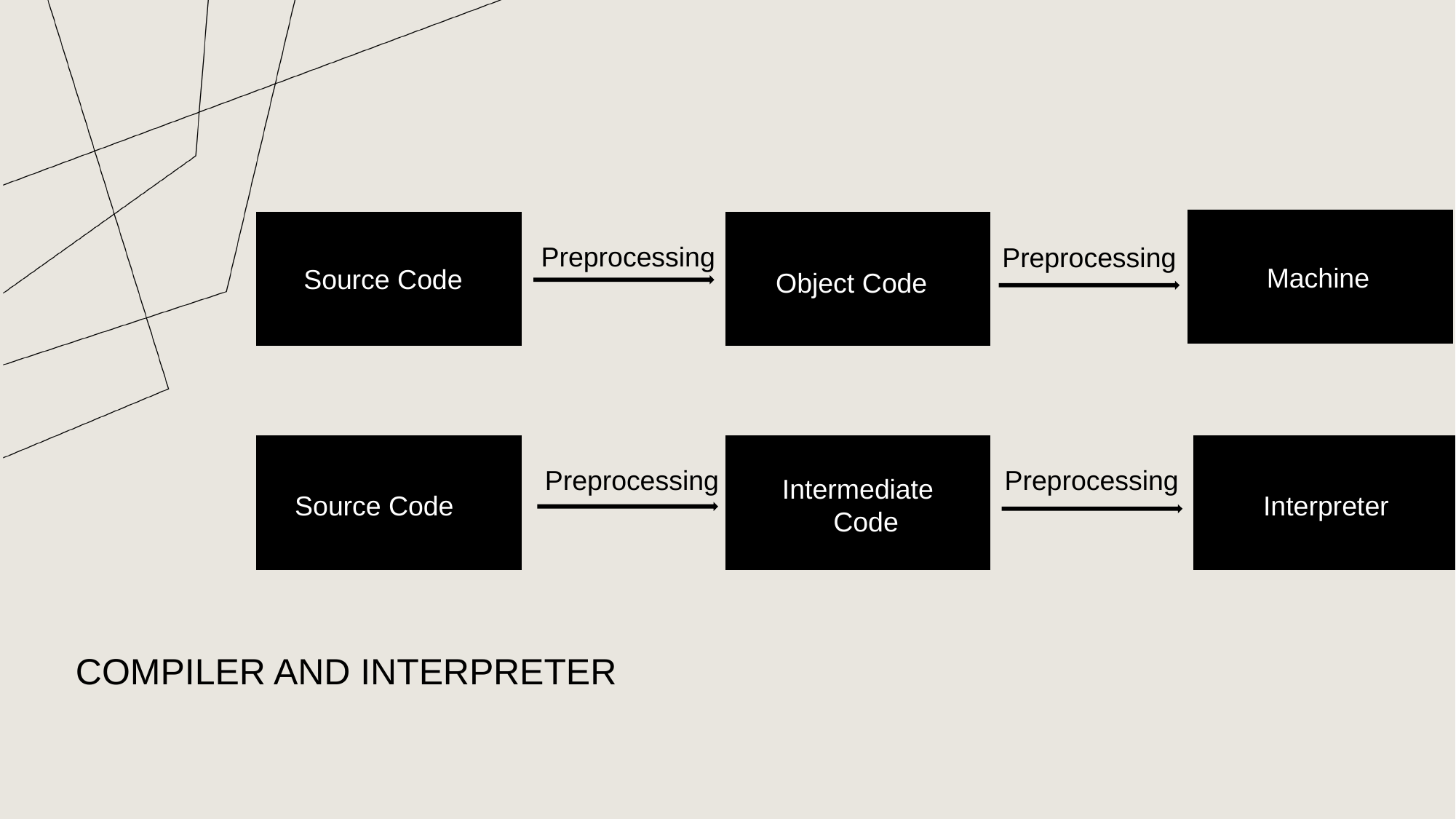

Preprocessing
Preprocessing
Machine
Source Code
Object Code

Preprocessing

Preprocessing
Preprocessing
Intermediate
        Code
Interpreter
Source Code

		COMPILER AND INTERPRETER